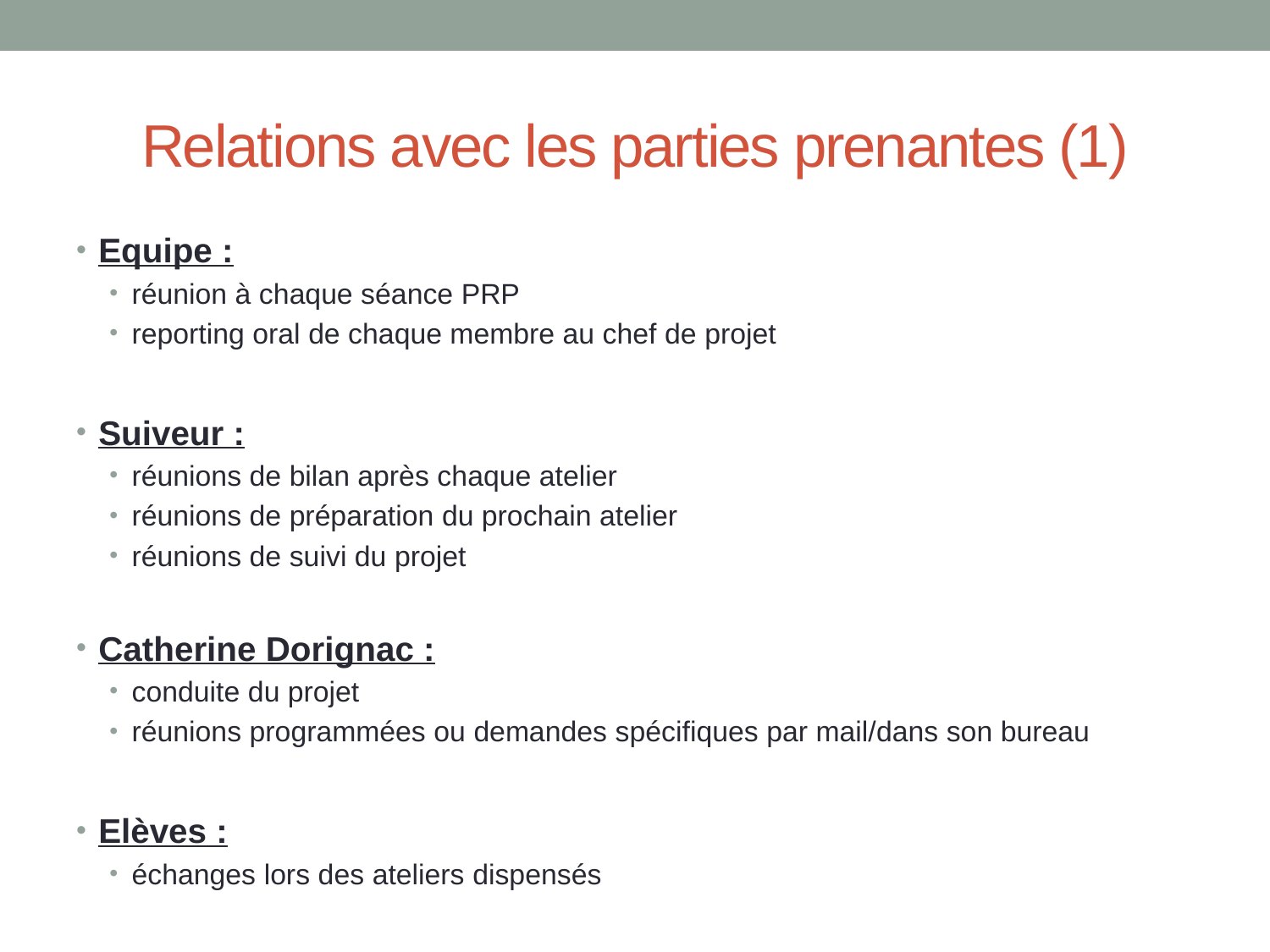

# Relations avec les parties prenantes (1)
Equipe :
réunion à chaque séance PRP
reporting oral de chaque membre au chef de projet

Suiveur :
réunions de bilan après chaque atelier
réunions de préparation du prochain atelier
réunions de suivi du projet

Catherine Dorignac :
conduite du projet
réunions programmées ou demandes spécifiques par mail/dans son bureau

Elèves :
échanges lors des ateliers dispensés